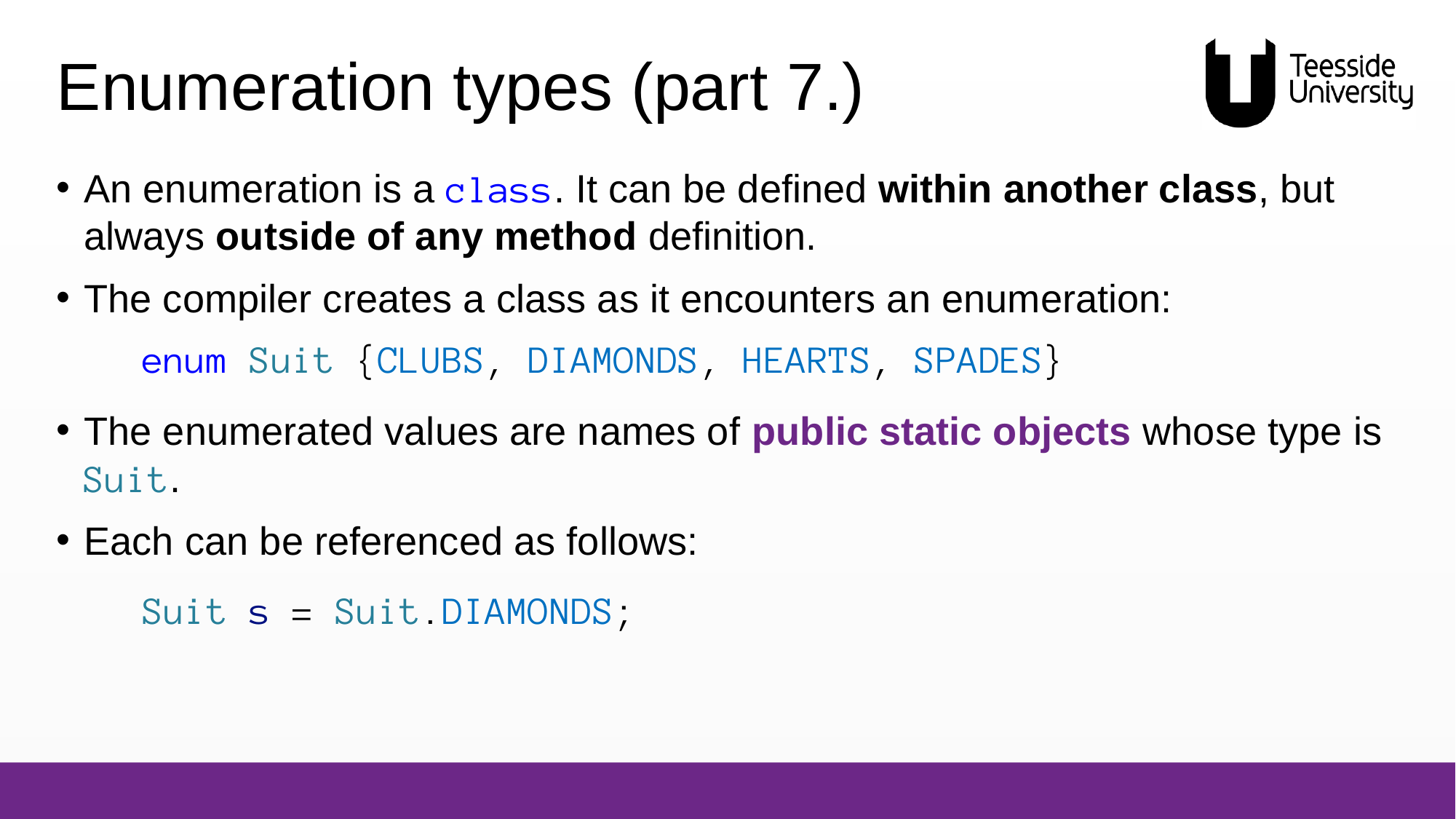

# Enumeration types (part 7.)
An enumeration is a class. It can be defined within another class, but always outside of any method definition.
The compiler creates a class as it encounters an enumeration:
    enum Suit {CLUBS, DIAMONDS, HEARTS, SPADES}
The enumerated values are names of public static objects whose type is Suit.
Each can be referenced as follows:
    Suit s = Suit.DIAMONDS;